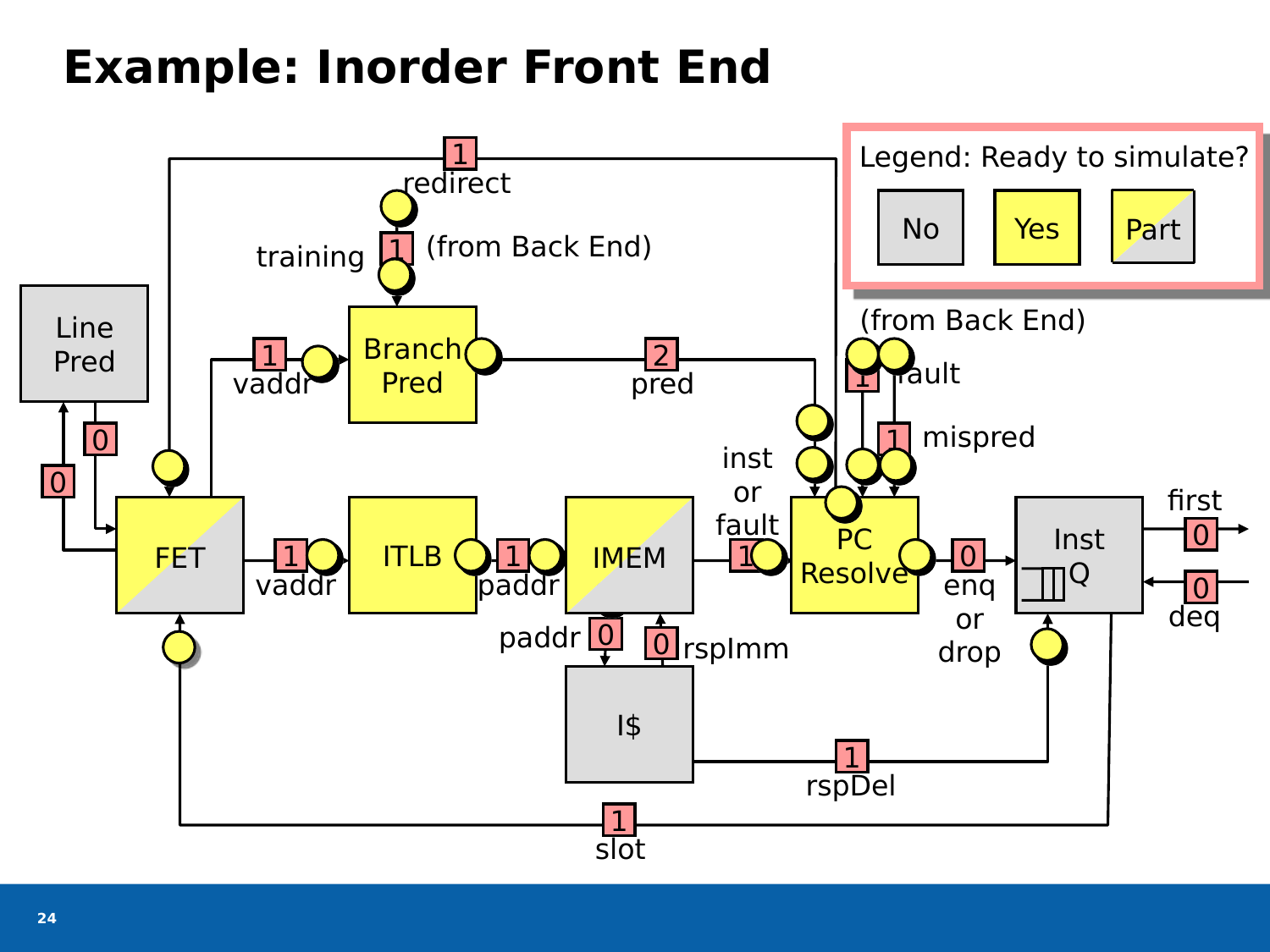

# Example: Inorder Front End
Legend: Ready to simulate?

1

redirect

No
Yes

Part

(from Back End)
training
1

Line
Pred
(from Back End)
Branch
Pred
1

2

fault

vaddr

pred
1

mispred
0
1
inst
or
fault

0
first

FET

FET
ITLB
IMEM

IMEM
PC
Resolve
Inst
Q
0

1

1

1

0
vaddr

paddr

enq
or
drop

0

deq

paddr

0
rspImm
0

I$
1
rspDel
1
slot
24